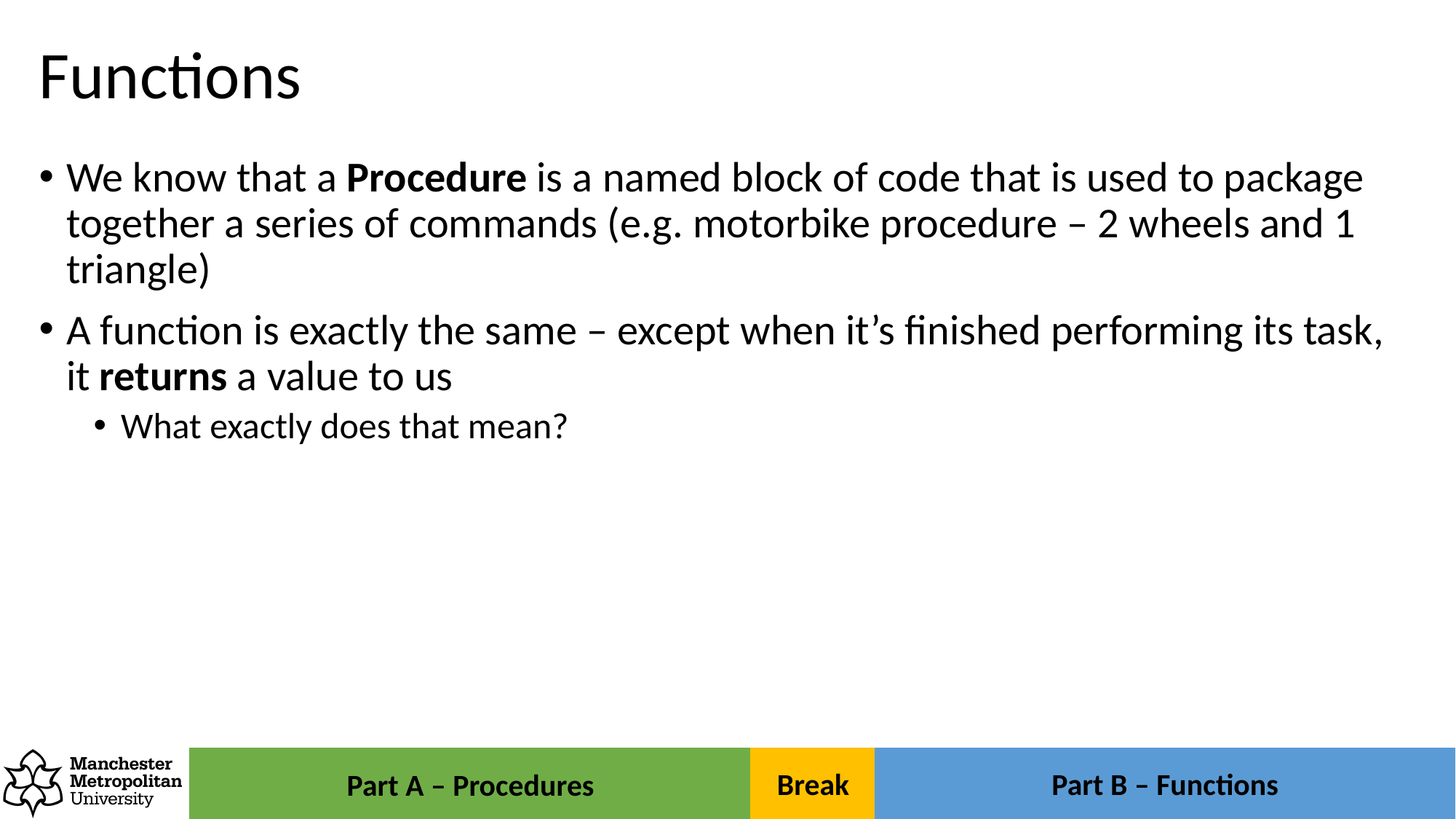

# Functions
We know that a Procedure is a named block of code that is used to package together a series of commands (e.g. motorbike procedure – 2 wheels and 1 triangle)
A function is exactly the same – except when it’s finished performing its task, it returns a value to us
What exactly does that mean?
Break
Part B – Functions
Part A – Procedures